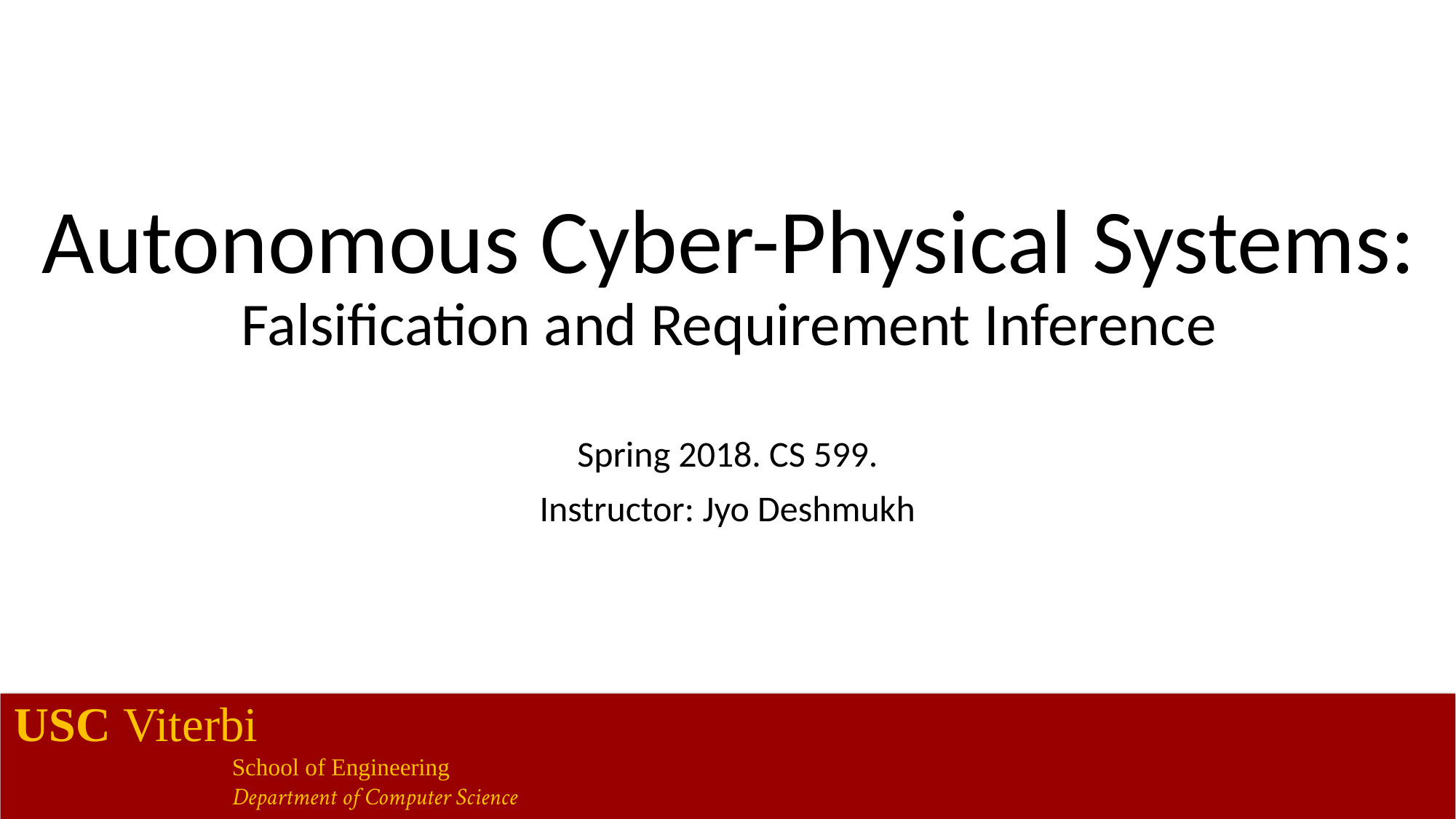

# Autonomous Cyber-Physical Systems: Falsification and Requirement Inference
Spring 2018. CS 599.
Instructor: Jyo Deshmukh